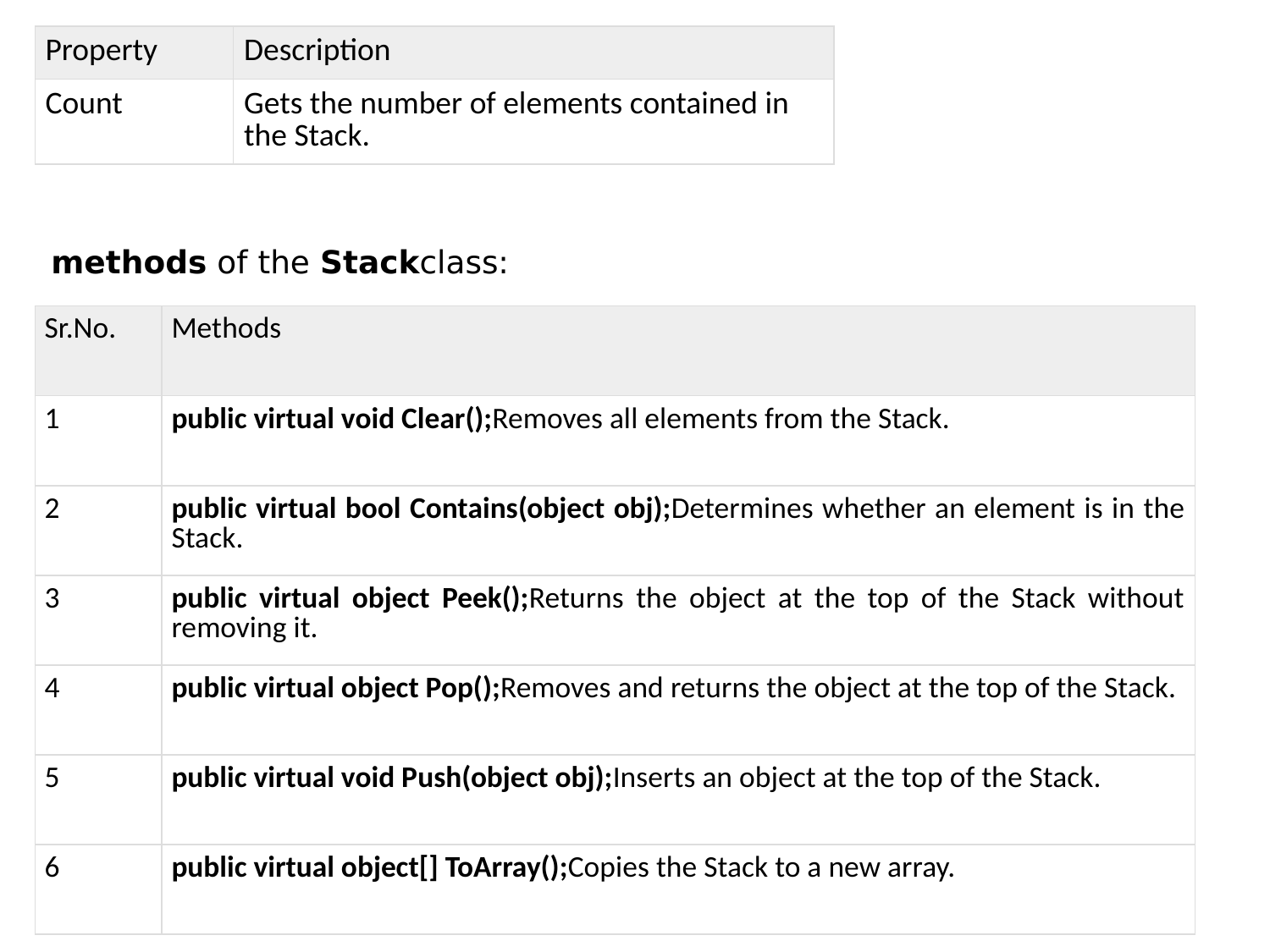

| Property | Description |
| --- | --- |
| Count | Gets the number of elements contained in the Stack. |
methods of the Stackclass:
| Sr.No. | Methods |
| --- | --- |
| 1 | public virtual void Clear();Removes all elements from the Stack. |
| 2 | public virtual bool Contains(object obj);Determines whether an element is in the Stack. |
| 3 | public virtual object Peek();Returns the object at the top of the Stack without removing it. |
| 4 | public virtual object Pop();Removes and returns the object at the top of the Stack. |
| 5 | public virtual void Push(object obj);Inserts an object at the top of the Stack. |
| 6 | public virtual object[] ToArray();Copies the Stack to a new array. |